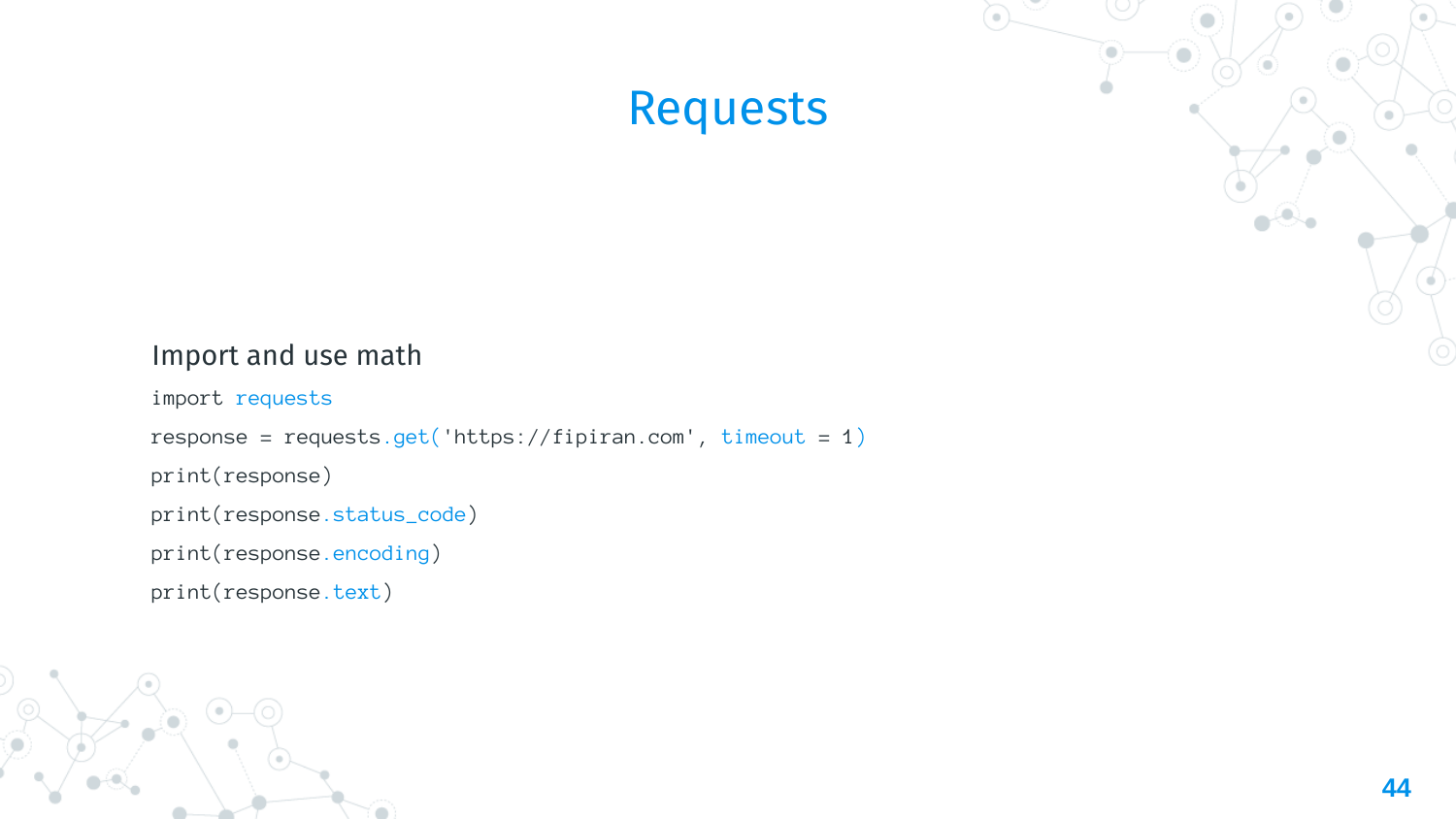

# Requests
Import and use math
import requests
response = requests.get('https://fipiran.com', timeout = 1)
print(response)
print(response.status_code)
print(response.encoding)
print(response.text)
44